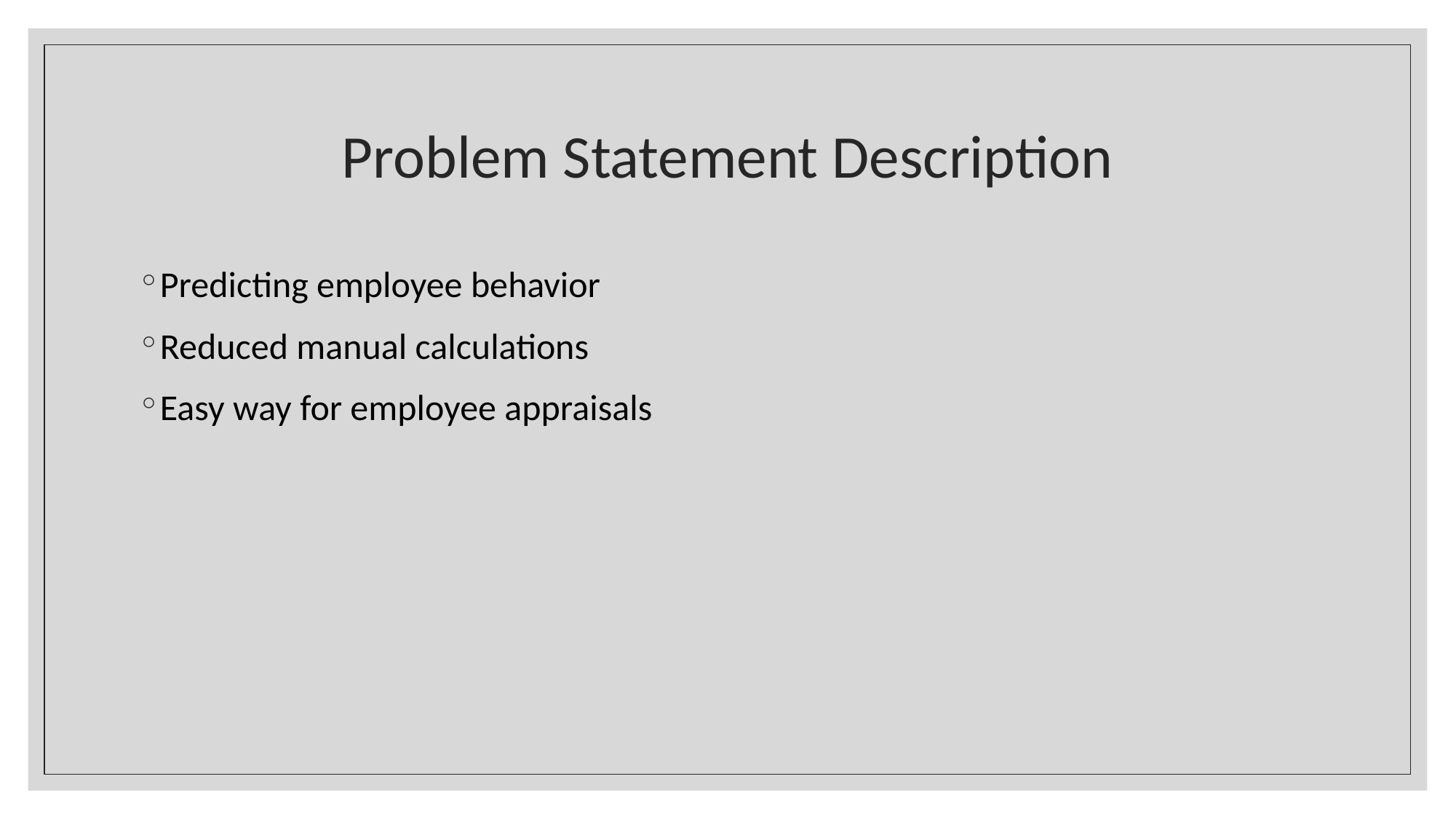

# Problem Statement Description
Predicting employee behavior
Reduced manual calculations
Easy way for employee appraisals